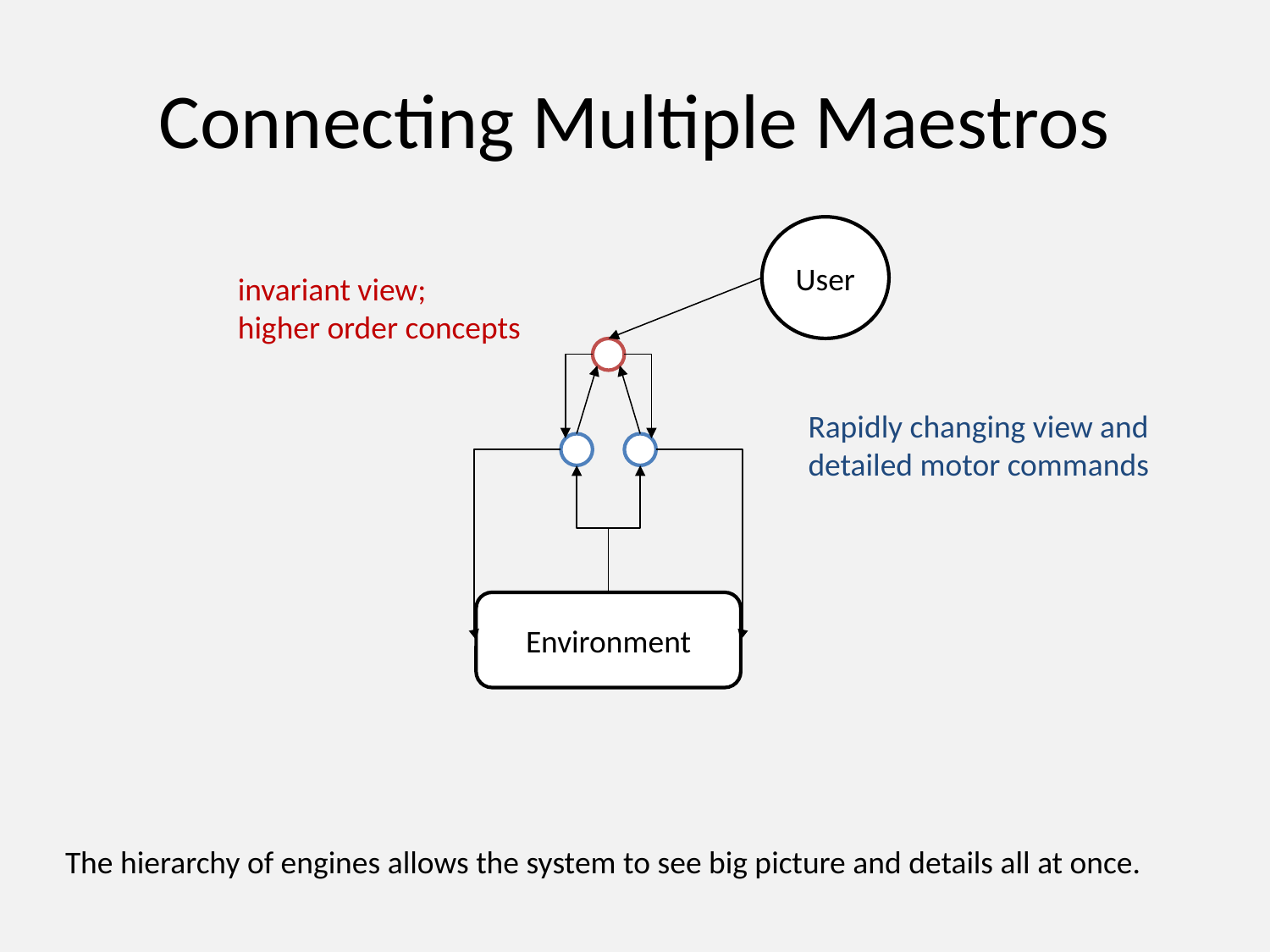

# Connecting Multiple Maestros
User
invariant view;
higher order concepts

Rapidly changing view and
detailed motor commands

Environment
The hierarchy of engines allows the system to see big picture and details all at once.